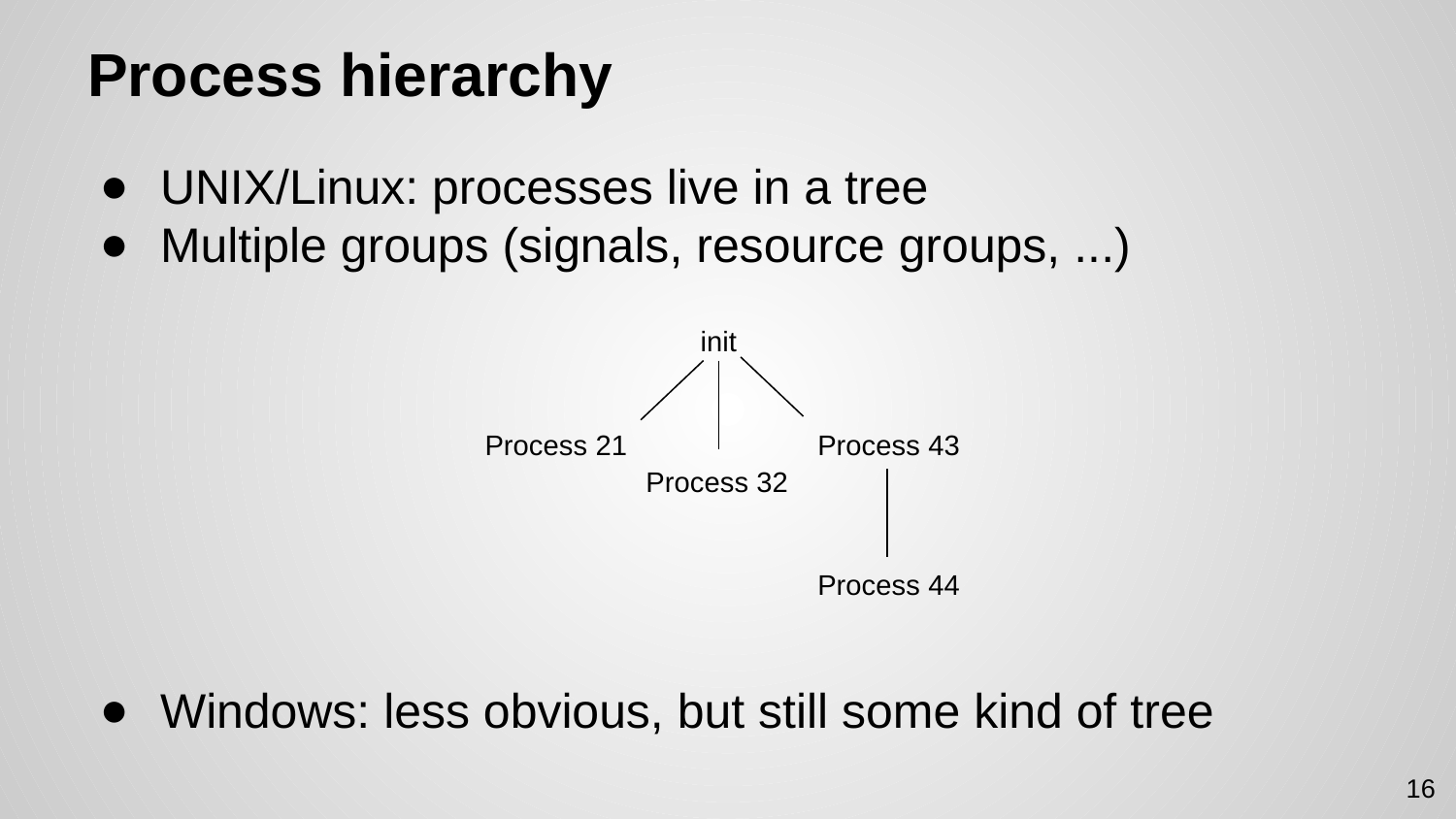

# Process hierarchy
UNIX/Linux: processes live in a tree
Multiple groups (signals, resource groups, ...)

Windows: less obvious, but still some kind of tree
init
Process 21
Process 43
Process 32
Process 44
16